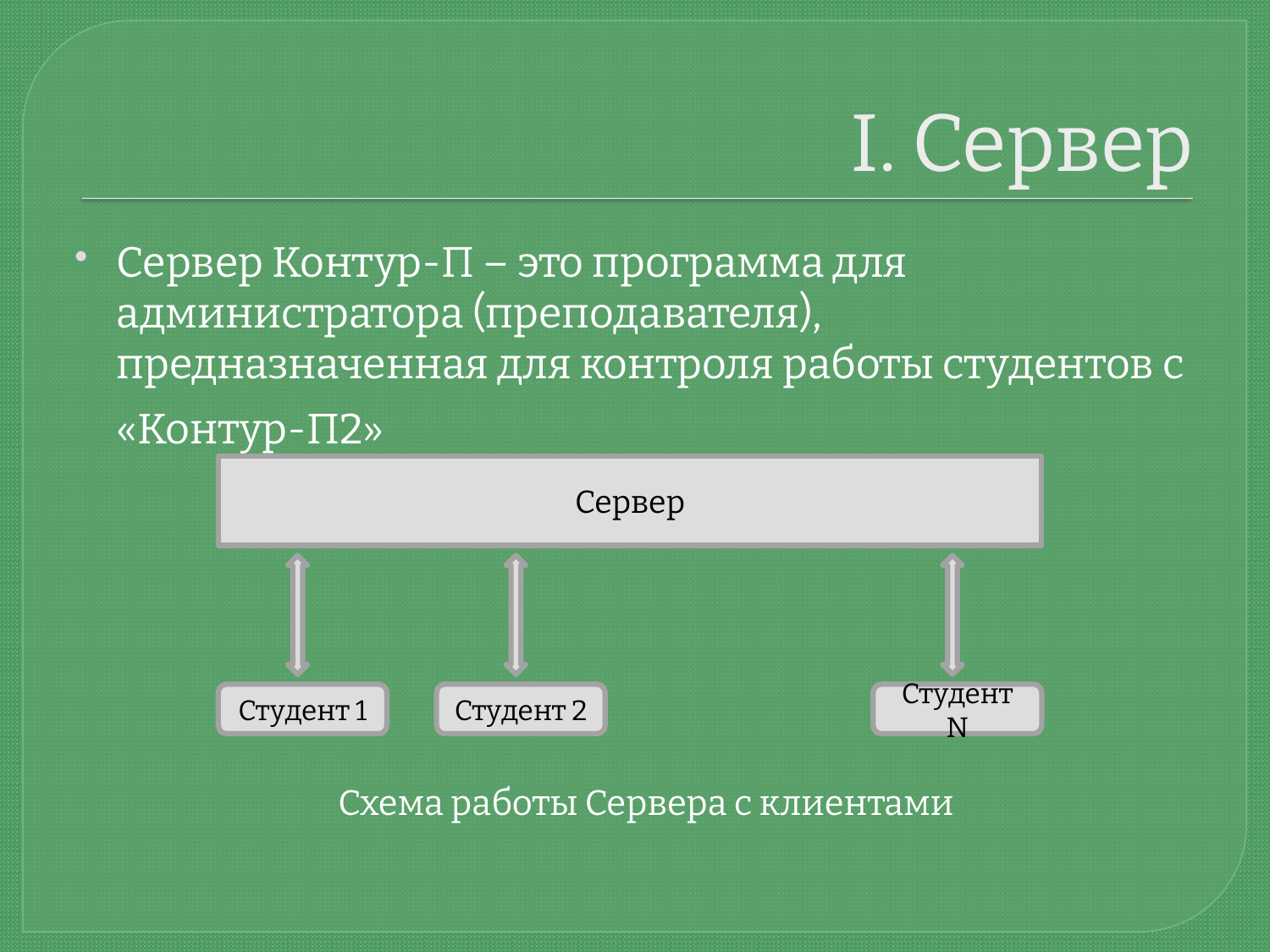

# I. Сервер
Сервер Контур-П – это программа для администратора (преподавателя), предназначенная для контроля работы студентов с «Контур-П2»
Сервер
Студент 1
Студент 2
Студент N
Схема работы Сервера с клиентами